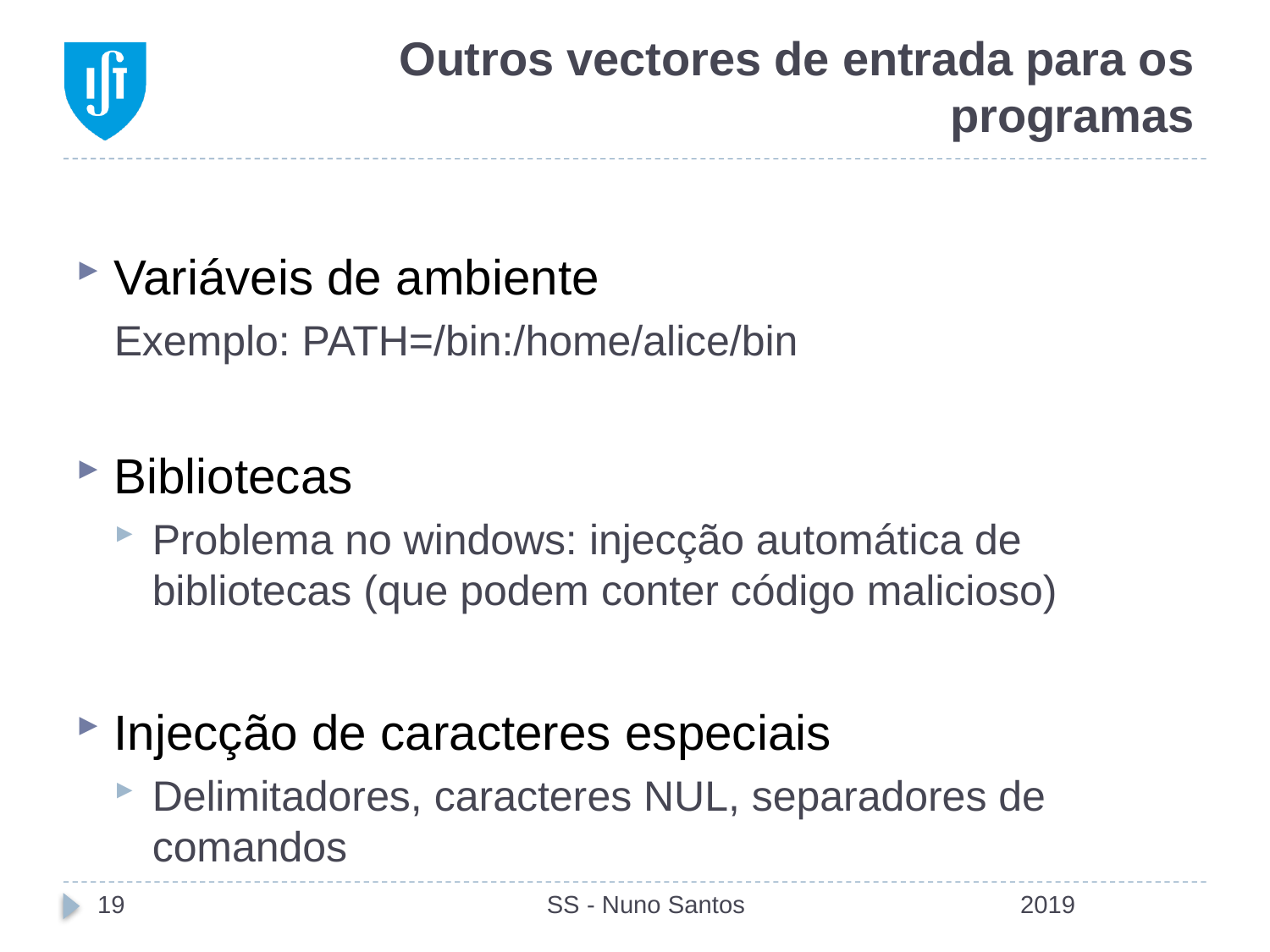

# Outros vectores de entrada para os programas

Variáveis de ambiente
Exemplo: PATH=/bin:/home/alice/bin

Bibliotecas
Problema no windows: injecção automática de bibliotecas (que podem conter código malicioso)

Injecção de caracteres especiais
Delimitadores, caracteres NUL, separadores de comandos
19
SS - Nuno Santos
2019